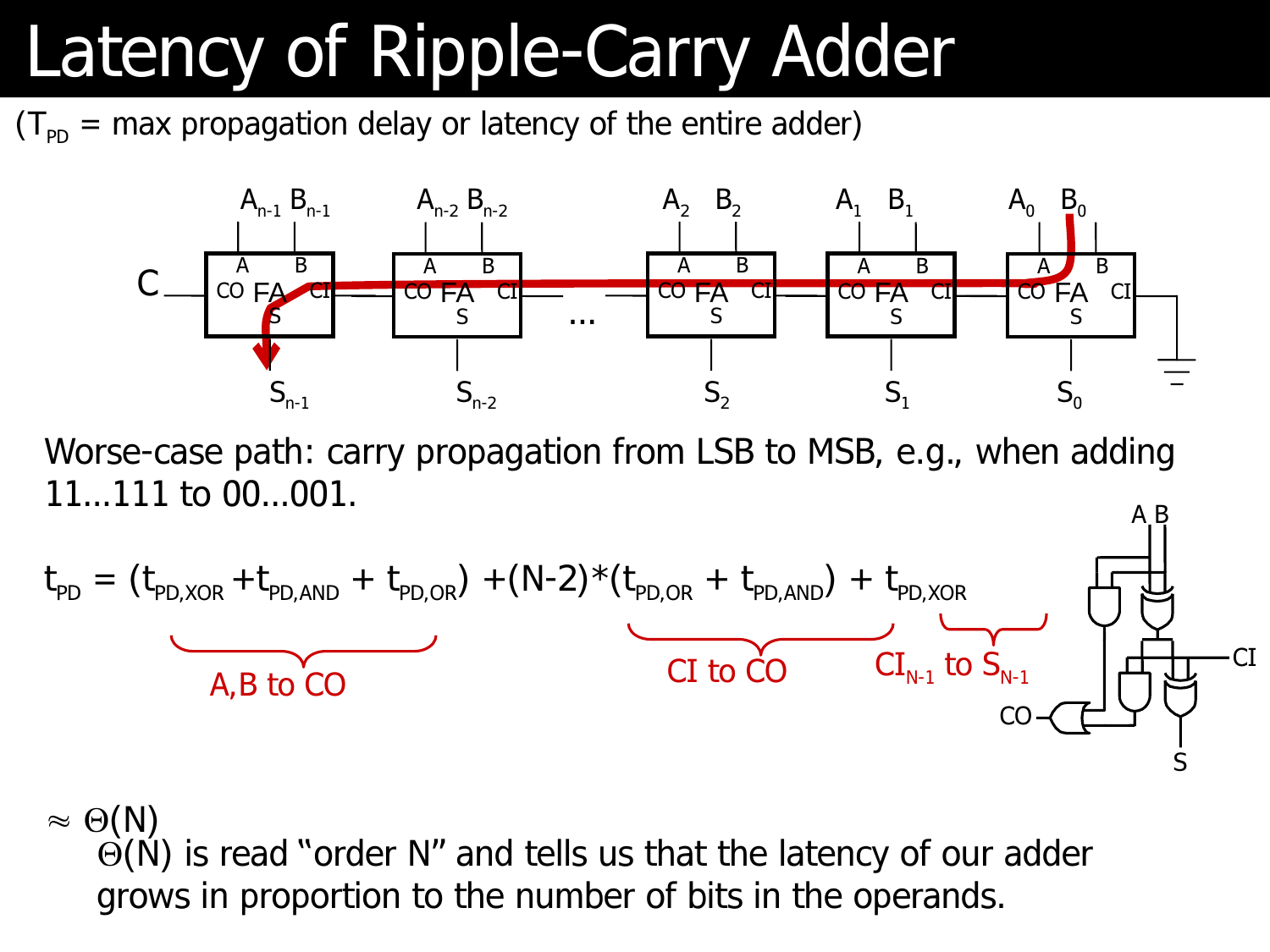

# Latency of Ripple-Carry Adder
(TPD = max propagation delay or latency of the entire adder)
 An-1 Bn-1          An-2 Bn-2                  A2   B2           A1   B1           A0   B0

   A       B
CO          CI
        S

FA

   A       B
CO          CI
        S

FA

   A       B
CO          CI
        S

FA

   A       B
CO          CI
        S

FA

   A       B
CO          CI
        S

FA
C
…

 Sn-1                 Sn-2                        S2                  S1                 S0
Worse-case path: carry propagation from LSB to MSB, e.g., when adding 11…111 to 00…001.

tPD = (tPD,XOR +tPD,AND + tPD,OR) +(N-2)*(tPD,OR + tPD,AND) + tPD,XOR

≈ Θ(N)
A B

CI
CO
S

CIN-1 to SN-1

CI to CO

A,B to CO
Θ(N) is read “order N” and tells us that the latency of our adder grows in proportion to the number of bits in the operands.